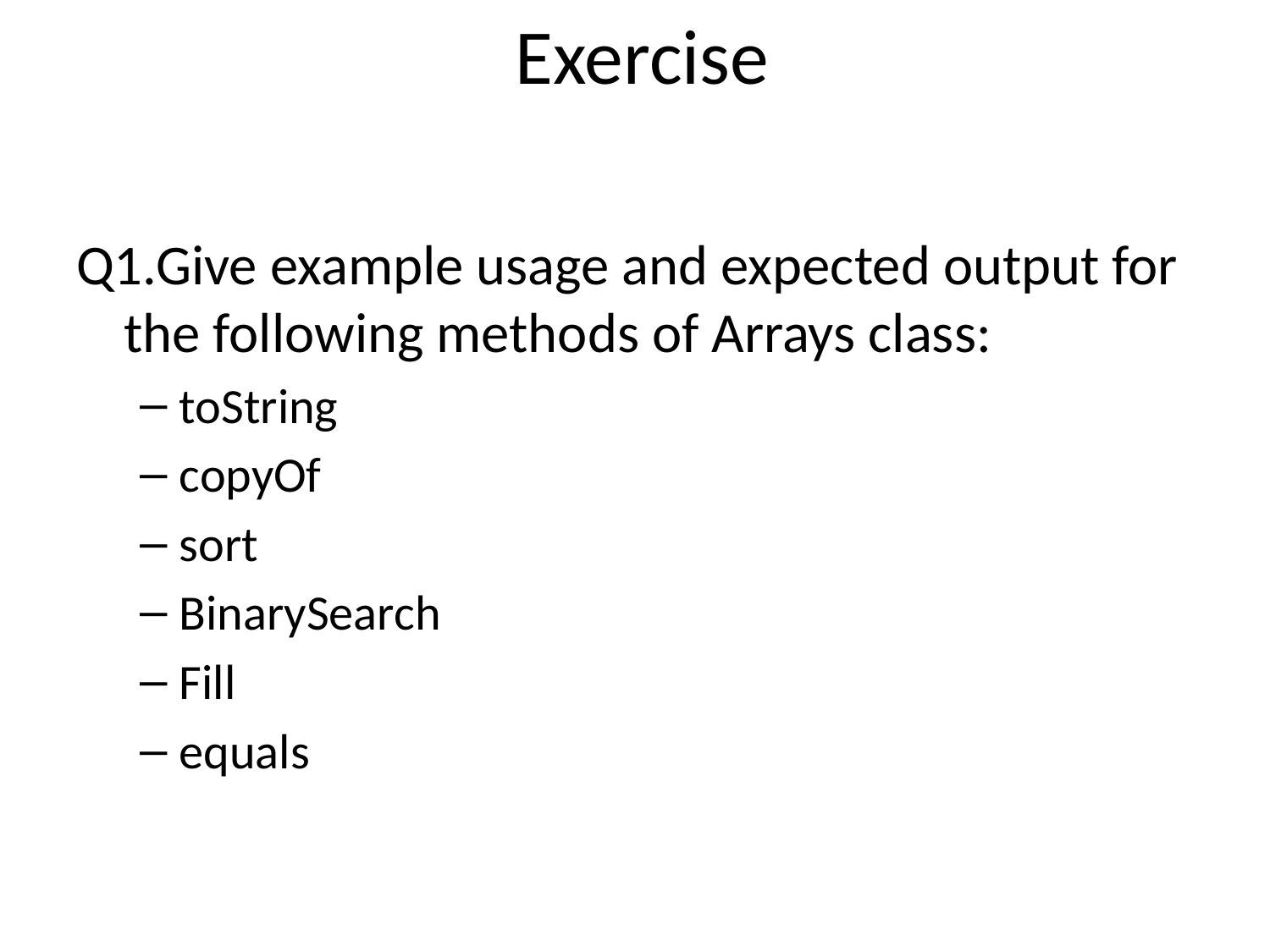

# Exercise
Q1.Give example usage and expected output for the following methods of Arrays class:
toString
copyOf
sort
BinarySearch
Fill
equals